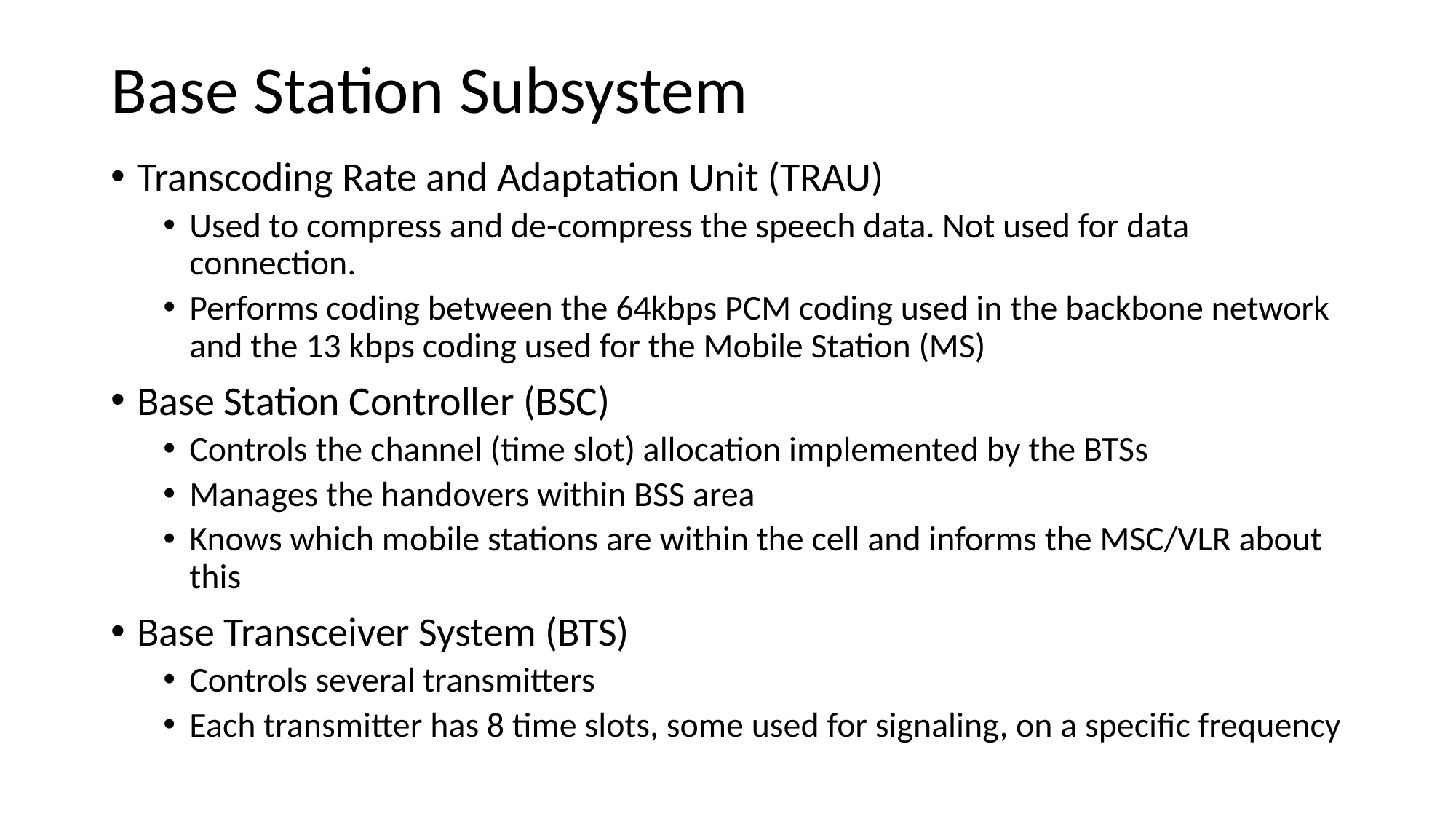

# Base Station Subsystem
Transcoding Rate and Adaptation Unit (TRAU)
Used to compress and de-compress the speech data. Not used for data connection.
Performs coding between the 64kbps PCM coding used in the backbone network and the 13 kbps coding used for the Mobile Station (MS)
Base Station Controller (BSC)
Controls the channel (time slot) allocation implemented by the BTSs
Manages the handovers within BSS area
Knows which mobile stations are within the cell and informs the MSC/VLR about this
Base Transceiver System (BTS)
Controls several transmitters
Each transmitter has 8 time slots, some used for signaling, on a specific frequency